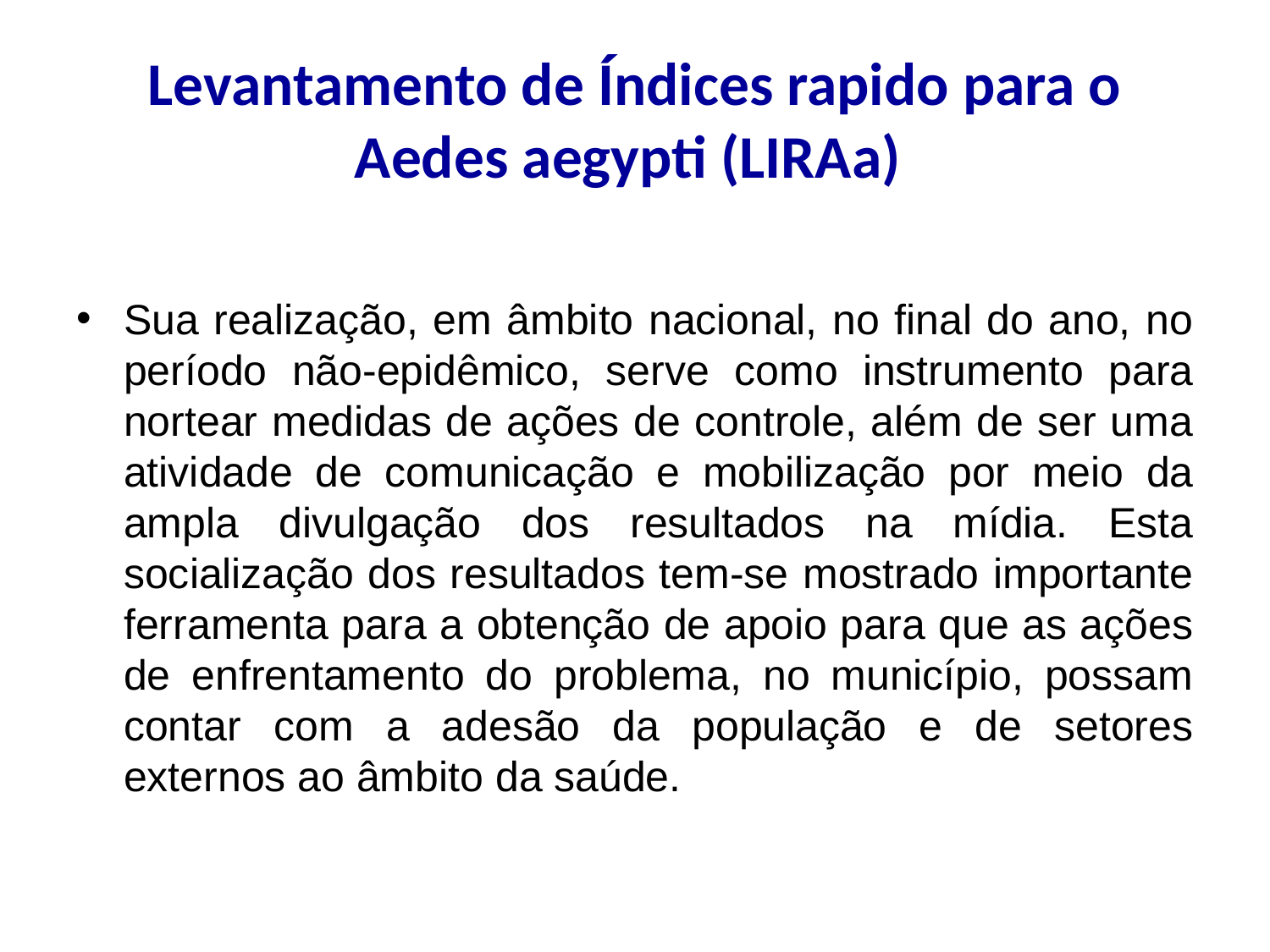

# Levantamento de Índices rapido para o Aedes aegypti (LIRAa)
Sua realização, em âmbito nacional, no final do ano, no período não-epidêmico, serve como instrumento para nortear medidas de ações de controle, além de ser uma atividade de comunicação e mobilização por meio da ampla divulgação dos resultados na mídia. Esta socialização dos resultados tem-se mostrado importante ferramenta para a obtenção de apoio para que as ações de enfrentamento do problema, no município, possam contar com a adesão da população e de setores externos ao âmbito da saúde.